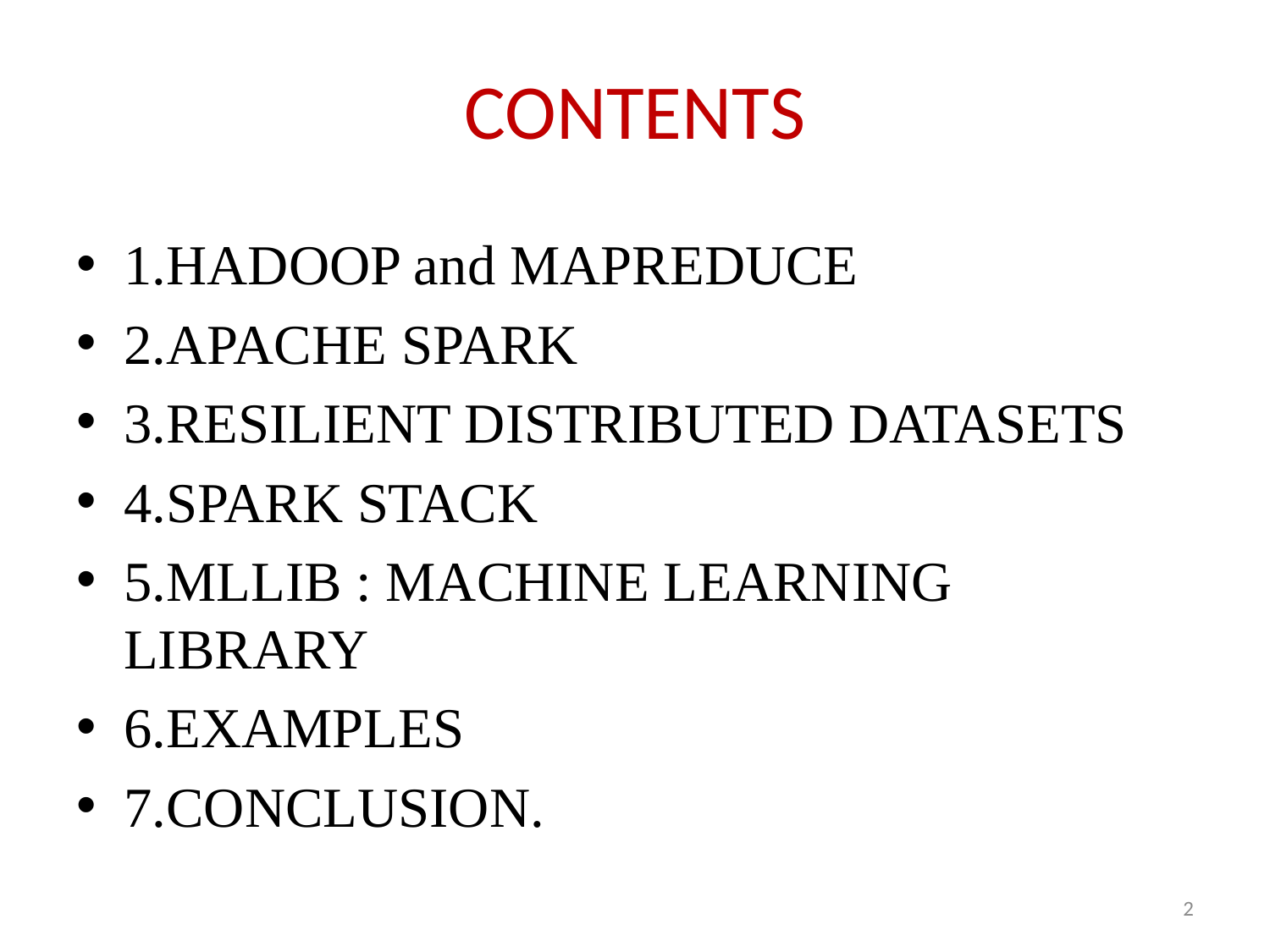

CONTENTS
1.HADOOP and MAPREDUCE
2.APACHE SPARK
3.RESILIENT DISTRIBUTED DATASETS
4.SPARK STACK
5.MLLIB : MACHINE LEARNING LIBRARY
6.EXAMPLES
7.CONCLUSION.

2